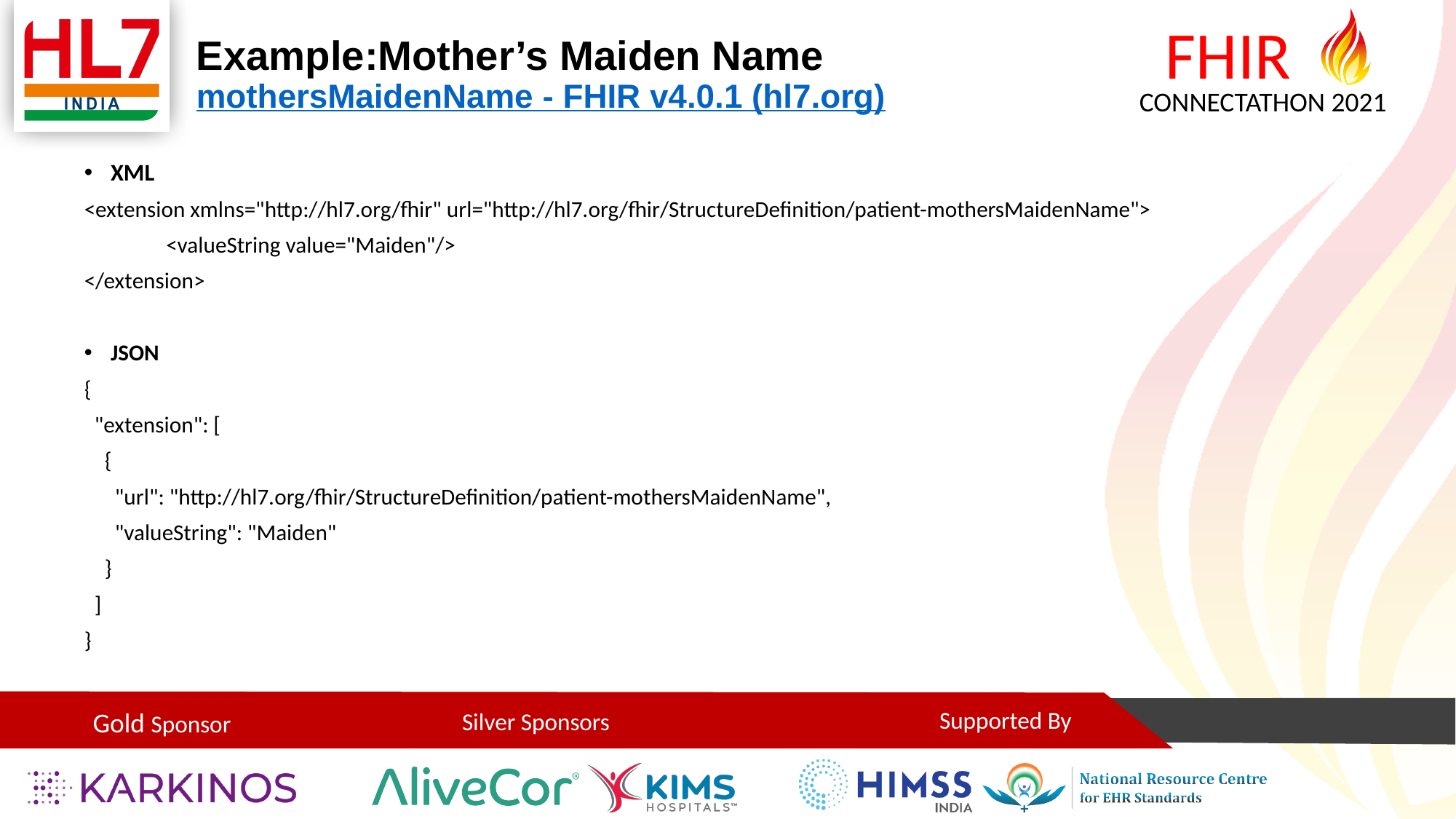

# Example:Mother’s Maiden Name mothersMaidenName - FHIR v4.0.1 (hl7.org)

XML
<extension xmlns="http://hl7.org/fhir" url="http://hl7.org/fhir/StructureDefinition/patient-mothersMaidenName">
	<valueString value="Maiden"/>
</extension>

JSON
{
  "extension": [
    {
      "url": "http://hl7.org/fhir/StructureDefinition/patient-mothersMaidenName",
      "valueString": "Maiden"
    }
  ]
}